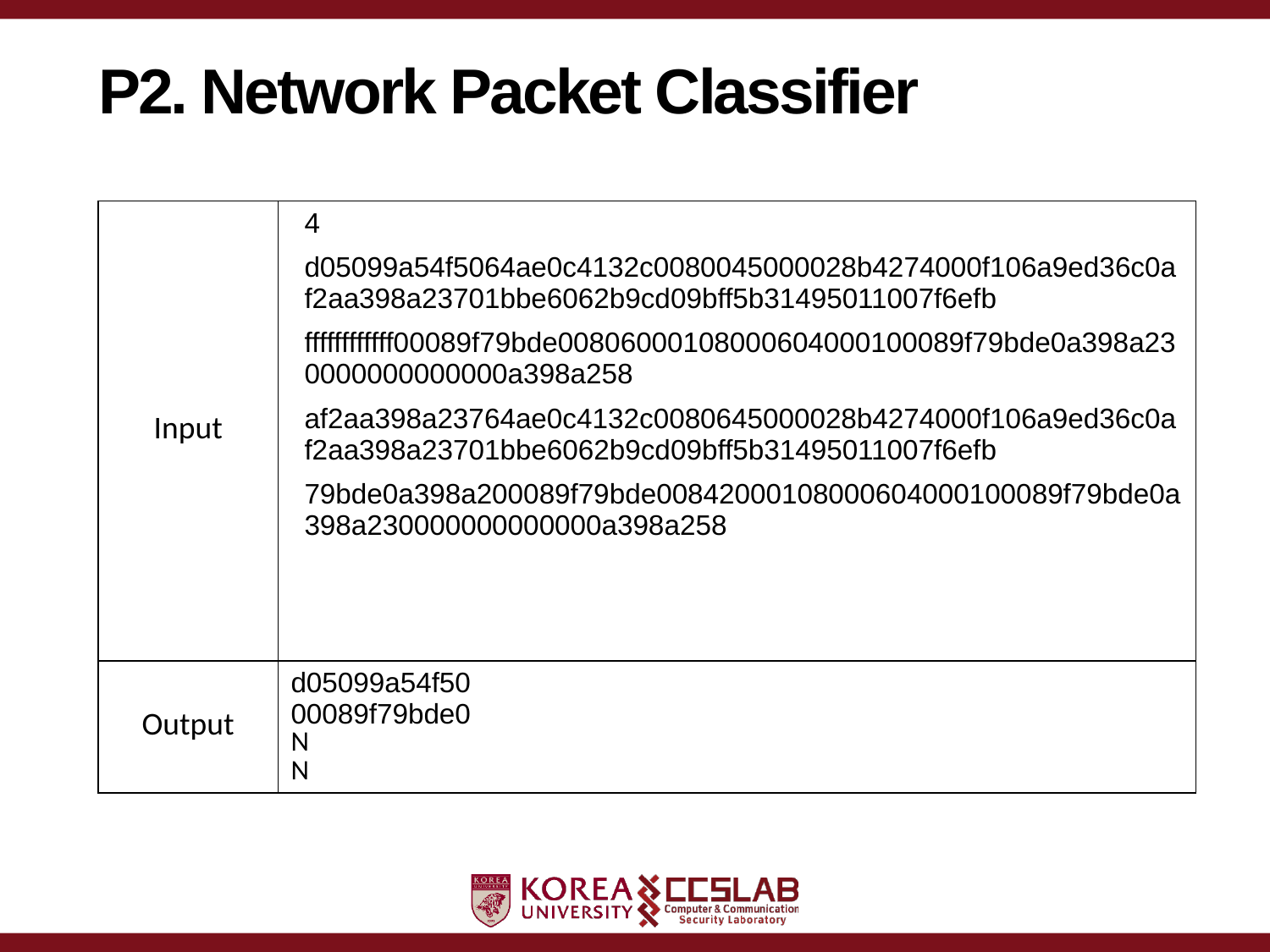

# P2. Network Packet Classifier
| Input | 4 d05099a54f5064ae0c4132c0080045000028b4274000f106a9ed36c0af2aa398a23701bbe6062b9cd09bff5b31495011007f6efb ffffffffffff00089f79bde00806000108000604000100089f79bde0a398a230000000000000a398a258 af2aa398a23764ae0c4132c0080645000028b4274000f106a9ed36c0af2aa398a23701bbe6062b9cd09bff5b31495011007f6efb 79bde0a398a200089f79bde00842000108000604000100089f79bde0a398a230000000000000a398a258 |
| --- | --- |
| Output | d05099a54f50 00089f79bde0 N N |